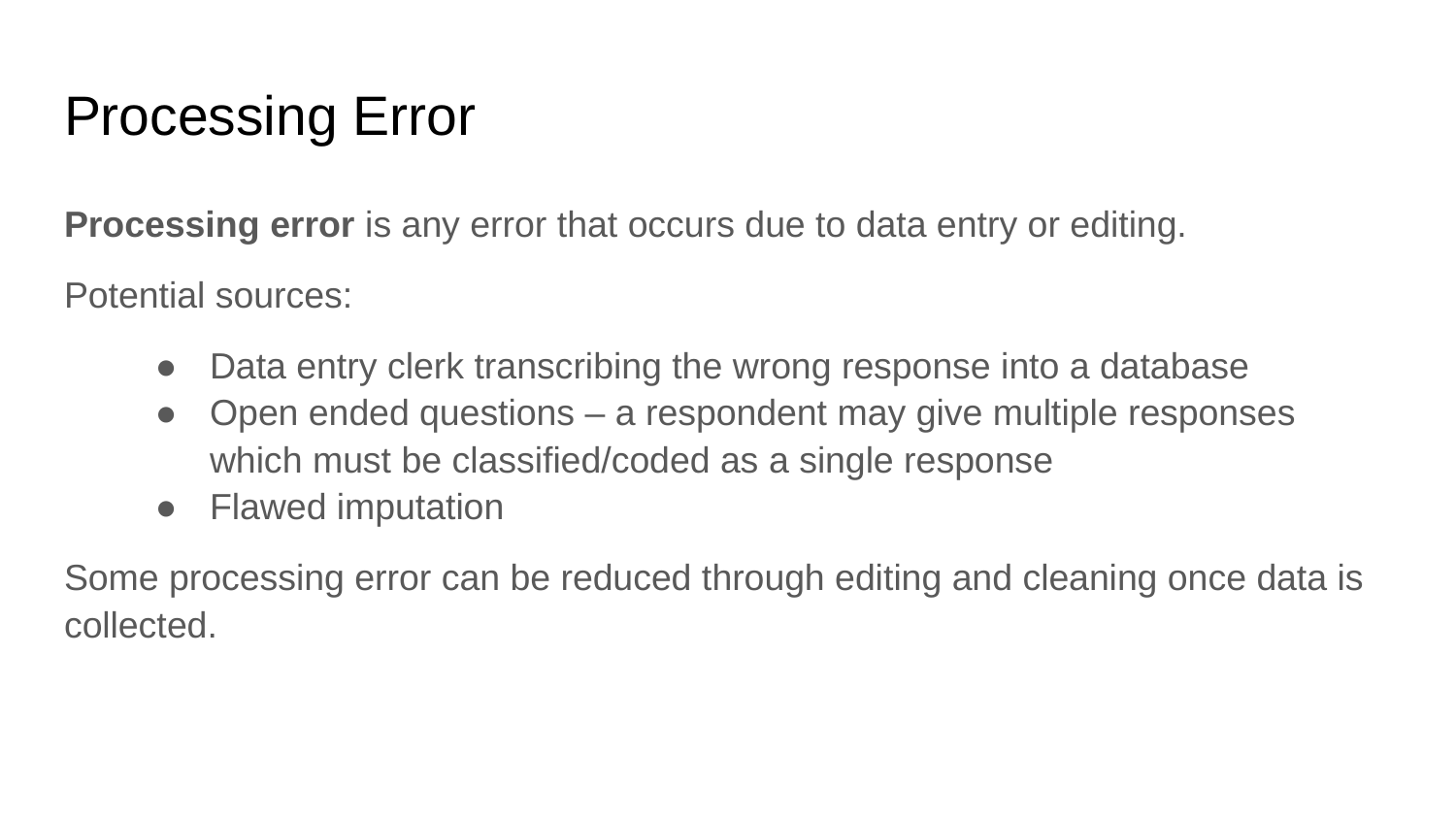

# Processing Error
Processing error is any error that occurs due to data entry or editing.
Potential sources:
Data entry clerk transcribing the wrong response into a database
Open ended questions – a respondent may give multiple responses which must be classified/coded as a single response
Flawed imputation
Some processing error can be reduced through editing and cleaning once data is collected.